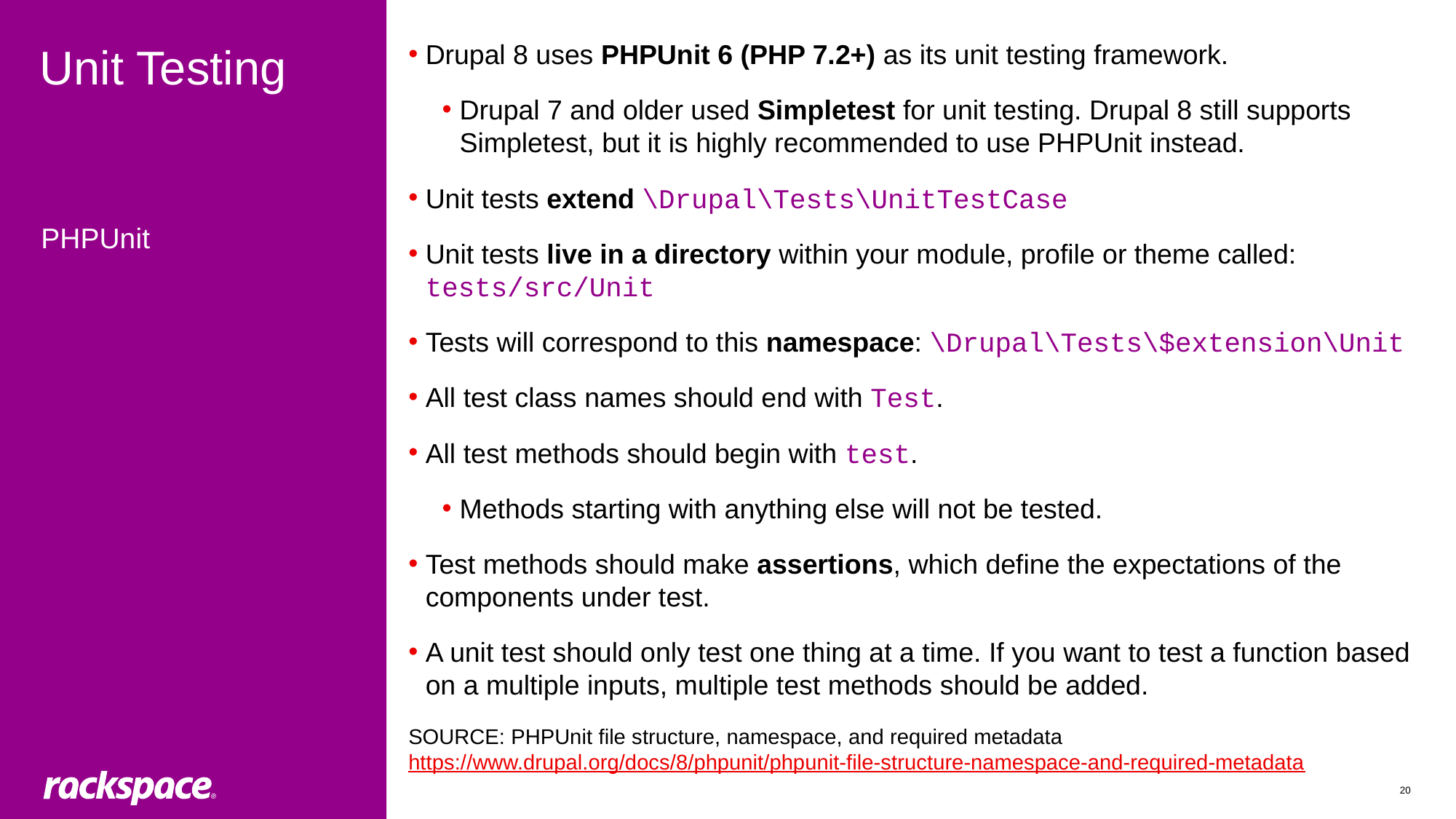

# Unit Testing
Drupal 8 uses PHPUnit 6 (PHP 7.2+) as its unit testing framework.
Drupal 7 and older used Simpletest for unit testing. Drupal 8 still supports Simpletest, but it is highly recommended to use PHPUnit instead.
Unit tests extend \Drupal\Tests\UnitTestCase
Unit tests live in a directory within your module, profile or theme called: tests/src/Unit
Tests will correspond to this namespace: \Drupal\Tests\$extension\Unit
All test class names should end with Test.
All test methods should begin with test.
Methods starting with anything else will not be tested.
Test methods should make assertions, which define the expectations of the components under test.
A unit test should only test one thing at a time. If you want to test a function based on a multiple inputs, multiple test methods should be added.
SOURCE: PHPUnit file structure, namespace, and required metadata
https://www.drupal.org/docs/8/phpunit/phpunit-file-structure-namespace-and-required-metadata
PHPUnit
20